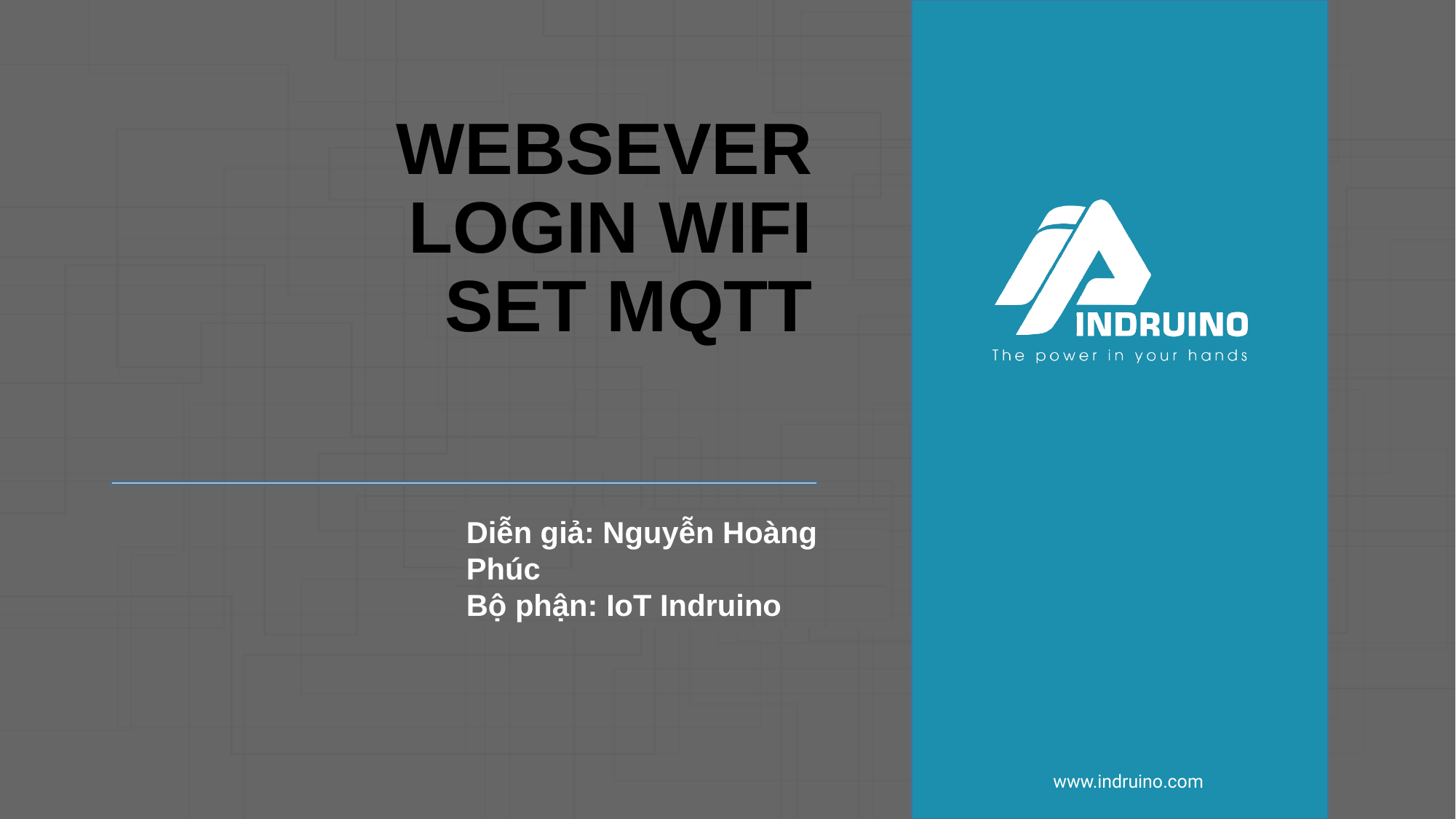

# WEBSEVER LOGIN WIFI SET MQTT

Diễn giả: Nguyễn Hoàng Phúc
Bộ phận: IoT Indruino
www.indruino.com